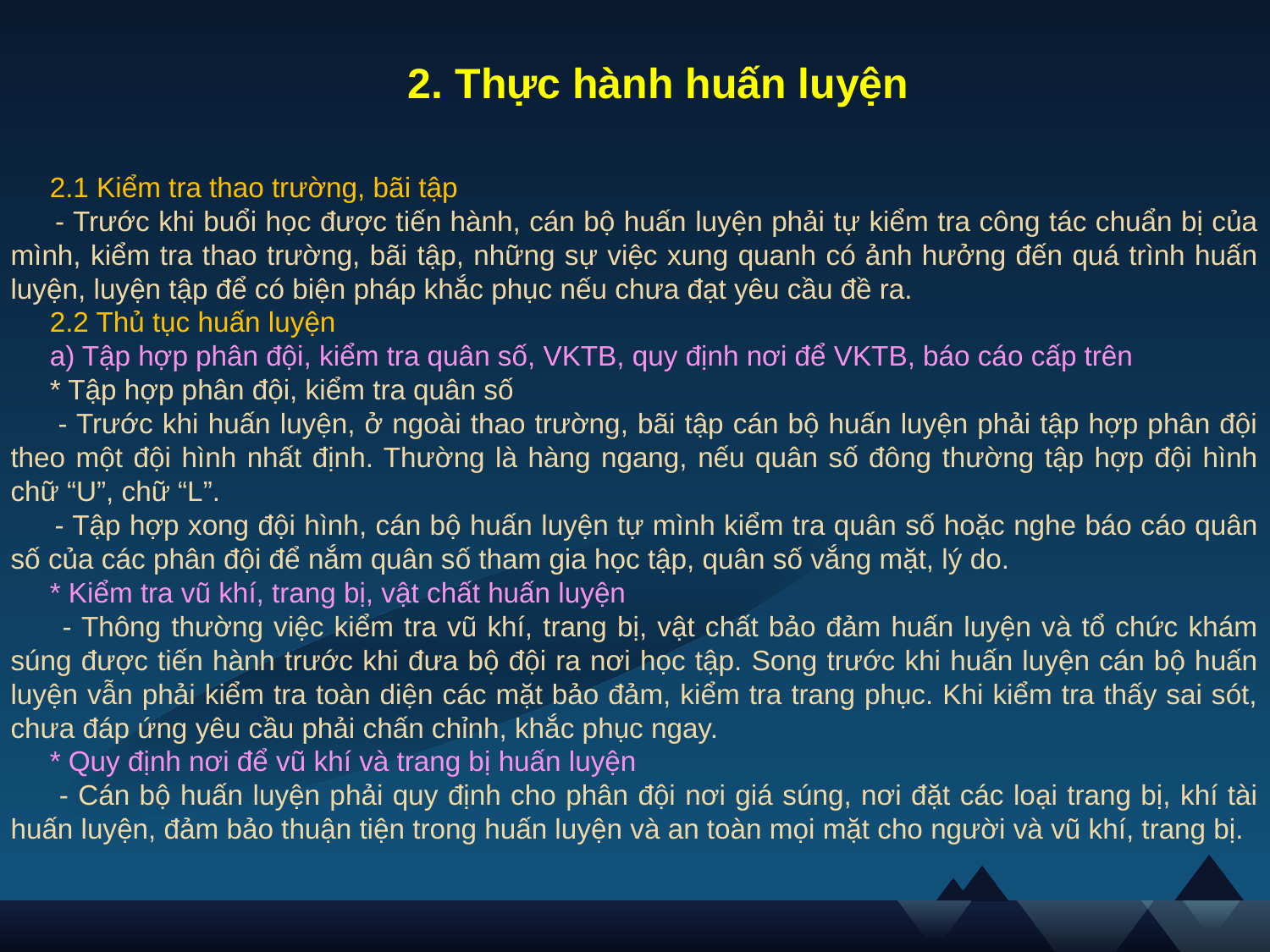

2. Thực hành huấn luyện
     2.1 Kiểm tra thao trường, bãi tập
     - Trước khi buổi học được tiến hành, cán bộ huấn luyện phải tự kiểm tra công tác chuẩn bị của mình, kiểm tra thao trường, bãi tập, những sự việc xung quanh có ảnh hưởng đến quá trình huấn luyện, luyện tập để có biện pháp khắc phục nếu chưa đạt yêu cầu đề ra.
     2.2 Thủ tục huấn luyện
     a) Tập hợp phân đội, kiểm tra quân số, VKTB, quy định nơi để VKTB, báo cáo cấp trên
     * Tập hợp phân đội, kiểm tra quân số
     - Trước khi huấn luyện, ở ngoài thao trường, bãi tập cán bộ huấn luyện phải tập hợp phân đội theo một đội hình nhất định. Thường là hàng ngang, nếu quân số đông thường tập hợp đội hình chữ “U”, chữ “L”.
     - Tập hợp xong đội hình, cán bộ huấn luyện tự mình kiểm tra quân số hoặc nghe báo cáo quân số của các phân đội để nắm quân số tham gia học tập, quân số vắng mặt, lý do.
     * Kiểm tra vũ khí, trang bị, vật chất huấn luyện
     - Thông thường việc kiểm tra vũ khí, trang bị, vật chất bảo đảm huấn luyện và tổ chức khám súng được tiến hành trước khi đưa bộ đội ra nơi học tập. Song trước khi huấn luyện cán bộ huấn luyện vẫn phải kiểm tra toàn diện các mặt bảo đảm, kiểm tra trang phục. Khi kiểm tra thấy sai sót, chưa đáp ứng yêu cầu phải chấn chỉnh, khắc phục ngay.
     * Quy định nơi để vũ khí và trang bị huấn luyện
     - Cán bộ huấn luyện phải quy định cho phân đội nơi giá súng, nơi đặt các loại trang bị, khí tài huấn luyện, đảm bảo thuận tiện trong huấn luyện và an toàn mọi mặt cho người và vũ khí, trang bị.